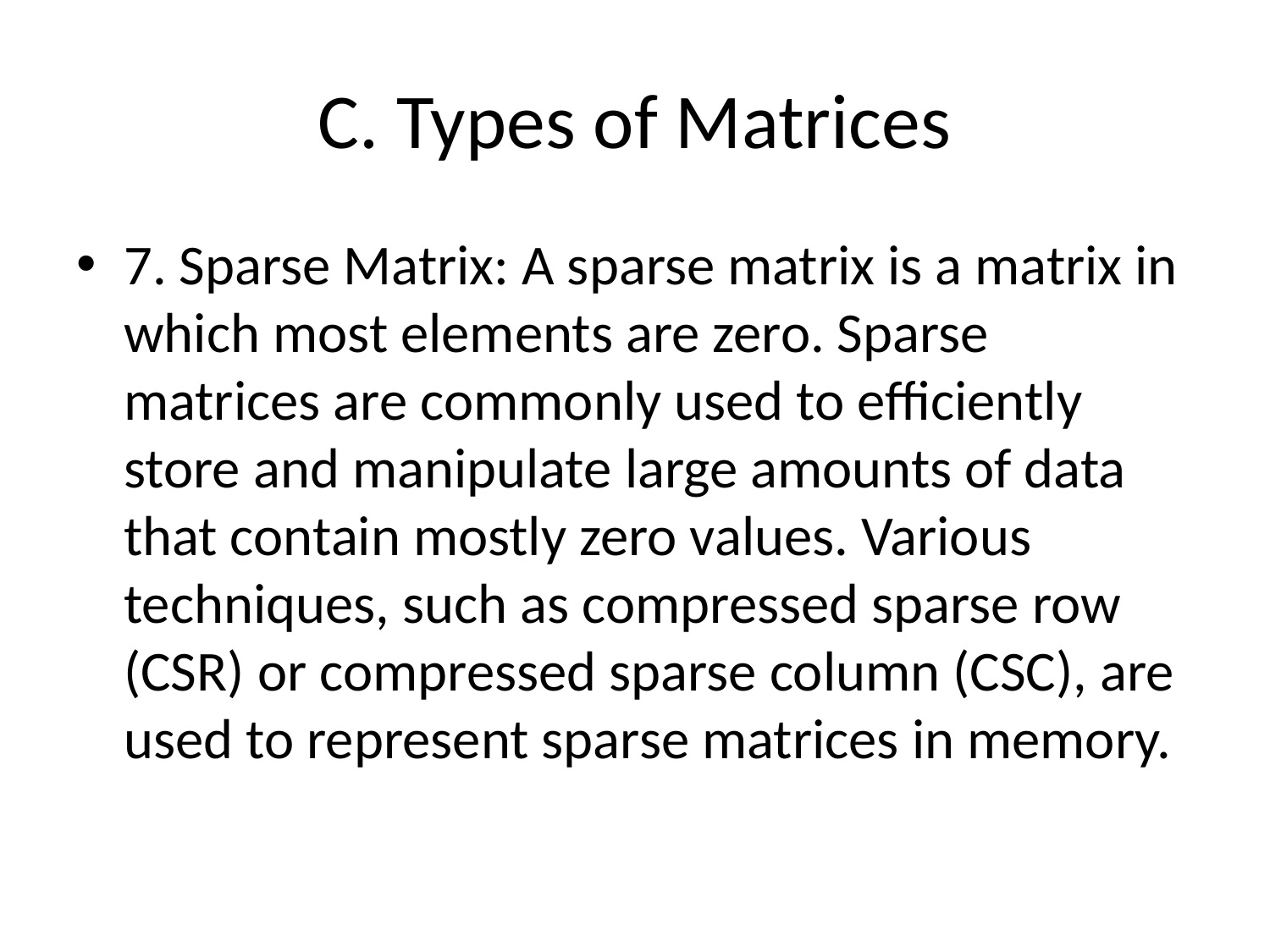

# C. Types of Matrices
7. Sparse Matrix: A sparse matrix is a matrix in which most elements are zero. Sparse matrices are commonly used to efficiently store and manipulate large amounts of data that contain mostly zero values. Various techniques, such as compressed sparse row (CSR) or compressed sparse column (CSC), are used to represent sparse matrices in memory.